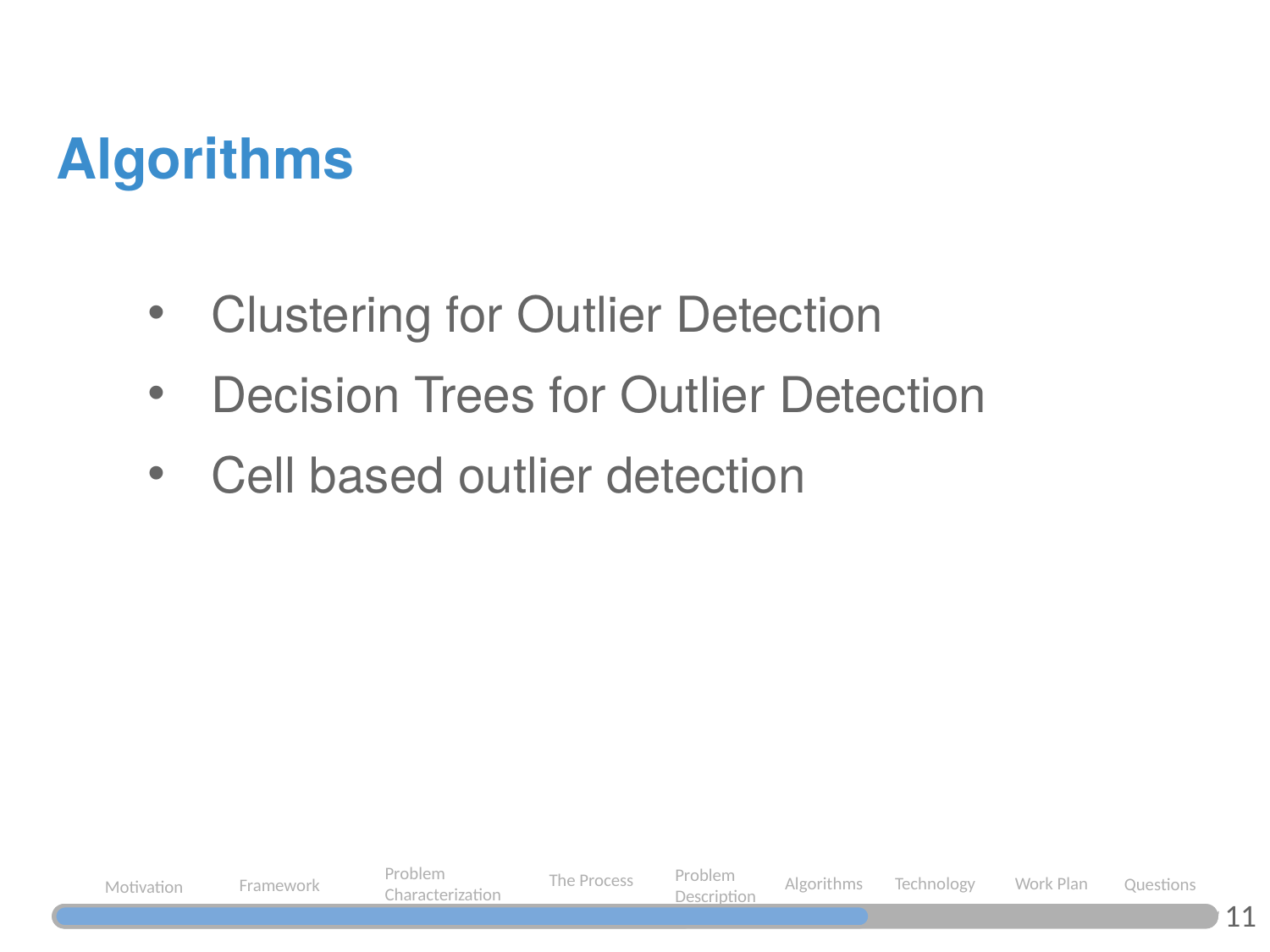

Algorithms

Clustering for Outlier Detection
Decision Trees for Outlier Detection
Cell based outlier detection
Problem Characterization
Problem Description
The Process
Algorithms
Work Plan
Technology
Questions
Framework
Motivation
11